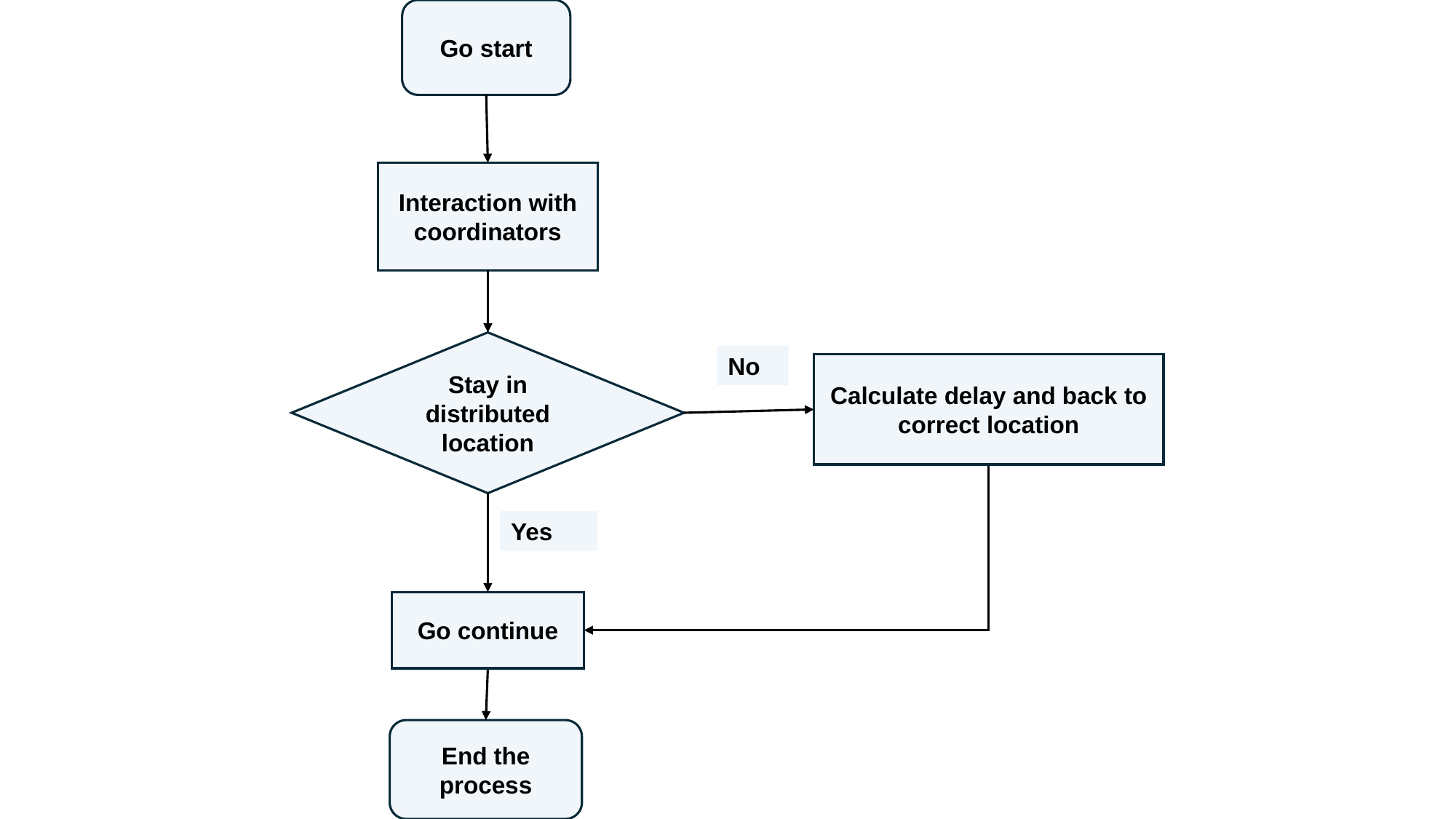

Go start
Interaction with coordinators
Stay in distributed location
No
Calculate delay and back to correct location
Yes
Go continue
End the process